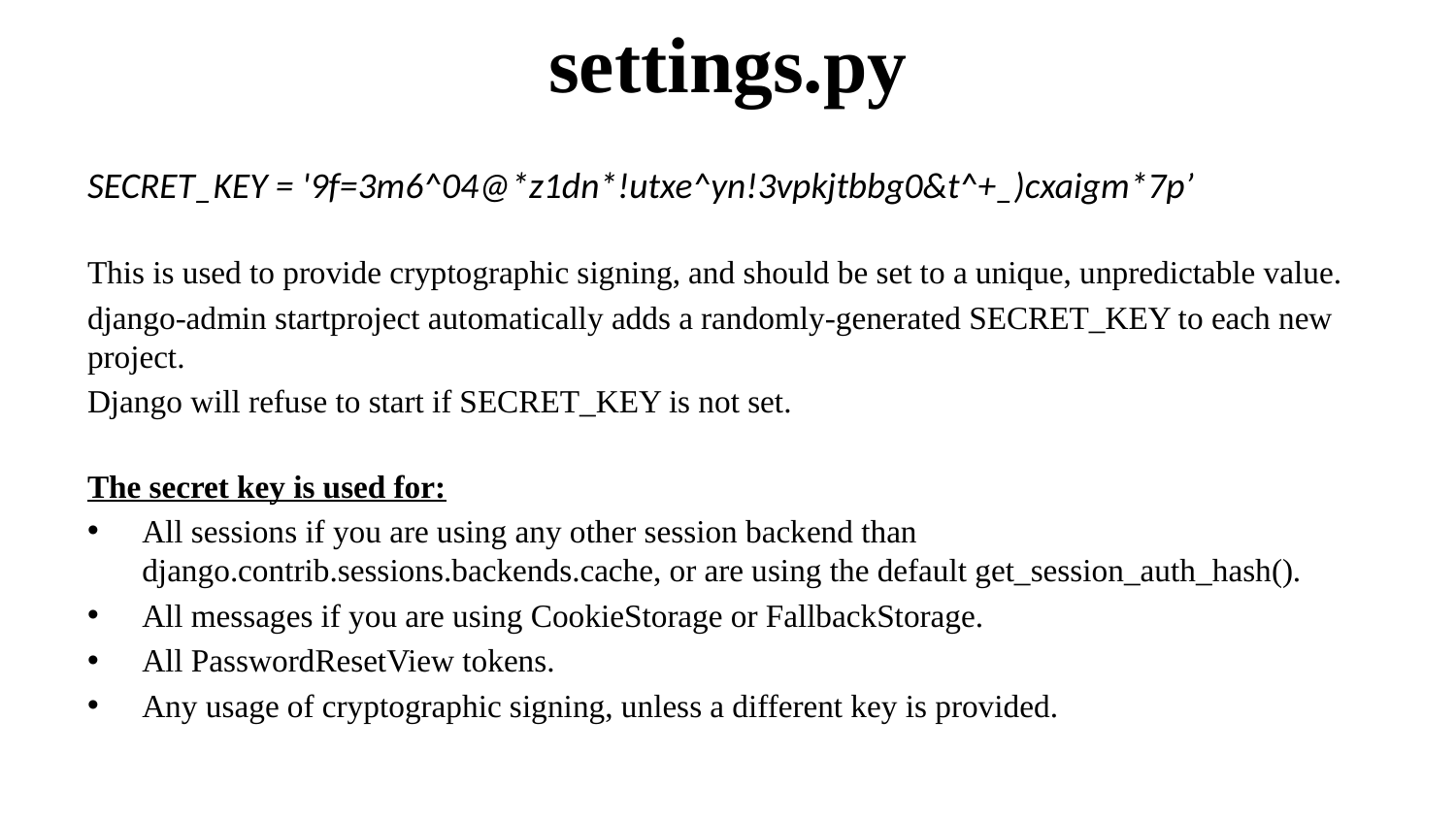

# settings.py
SECRET_KEY = '9f=3m6^04@*z1dn*!utxe^yn!3vpkjtbbg0&t^+_)cxaigm*7p’

This is used to provide cryptographic signing, and should be set to a unique, unpredictable value.
django-admin startproject automatically adds a randomly-generated SECRET_KEY to each new project.
Django will refuse to start if SECRET_KEY is not set.

The secret key is used for:
All sessions if you are using any other session backend than django.contrib.sessions.backends.cache, or are using the default get_session_auth_hash().
All messages if you are using CookieStorage or FallbackStorage.
All PasswordResetView tokens.
Any usage of cryptographic signing, unless a different key is provided.